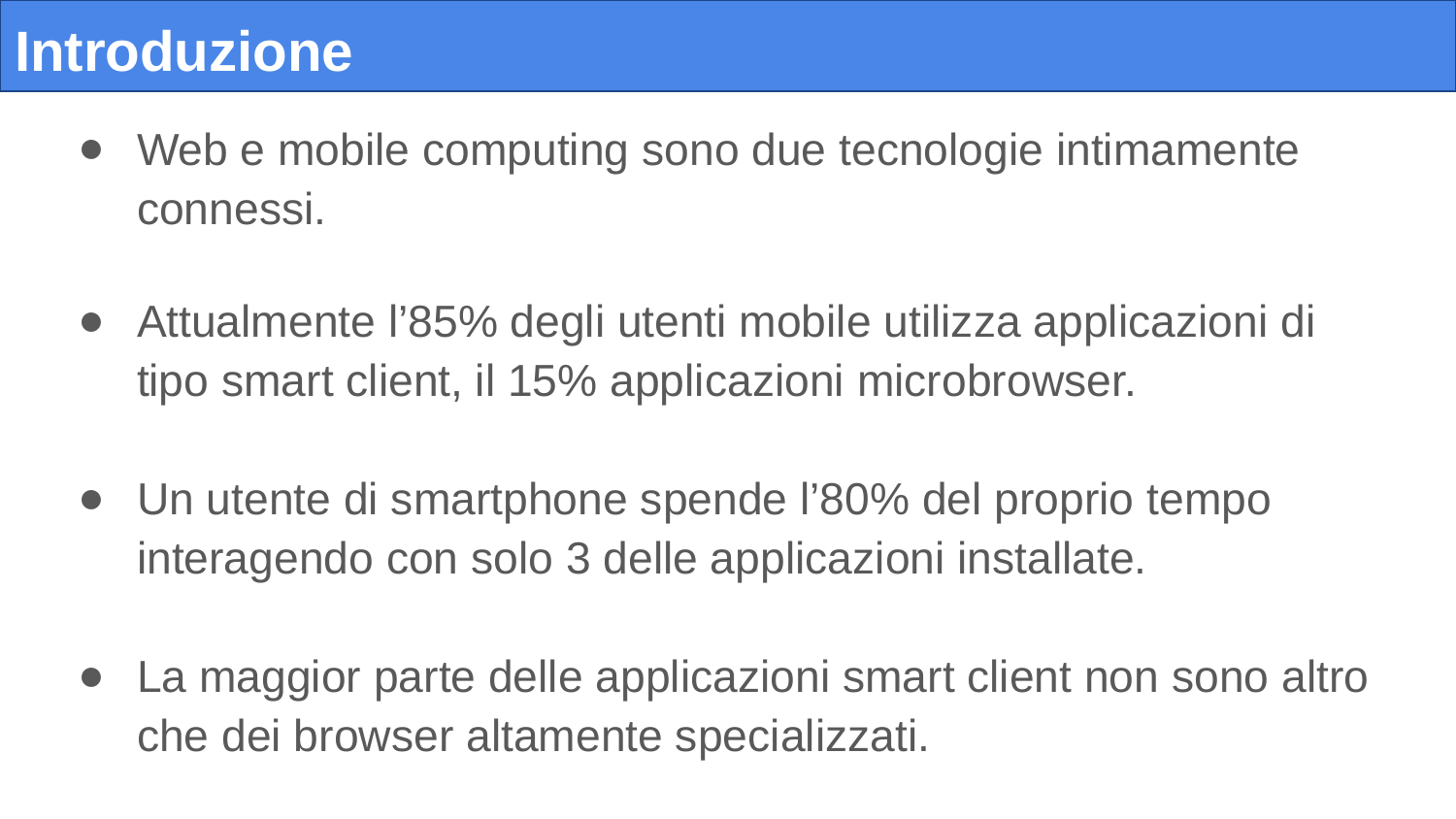

# Introduzione
Web e mobile computing sono due tecnologie intimamente connessi.
Attualmente l’85% degli utenti mobile utilizza applicazioni di tipo smart client, il 15% applicazioni microbrowser.
Un utente di smartphone spende l’80% del proprio tempo interagendo con solo 3 delle applicazioni installate.
La maggior parte delle applicazioni smart client non sono altro che dei browser altamente specializzati.